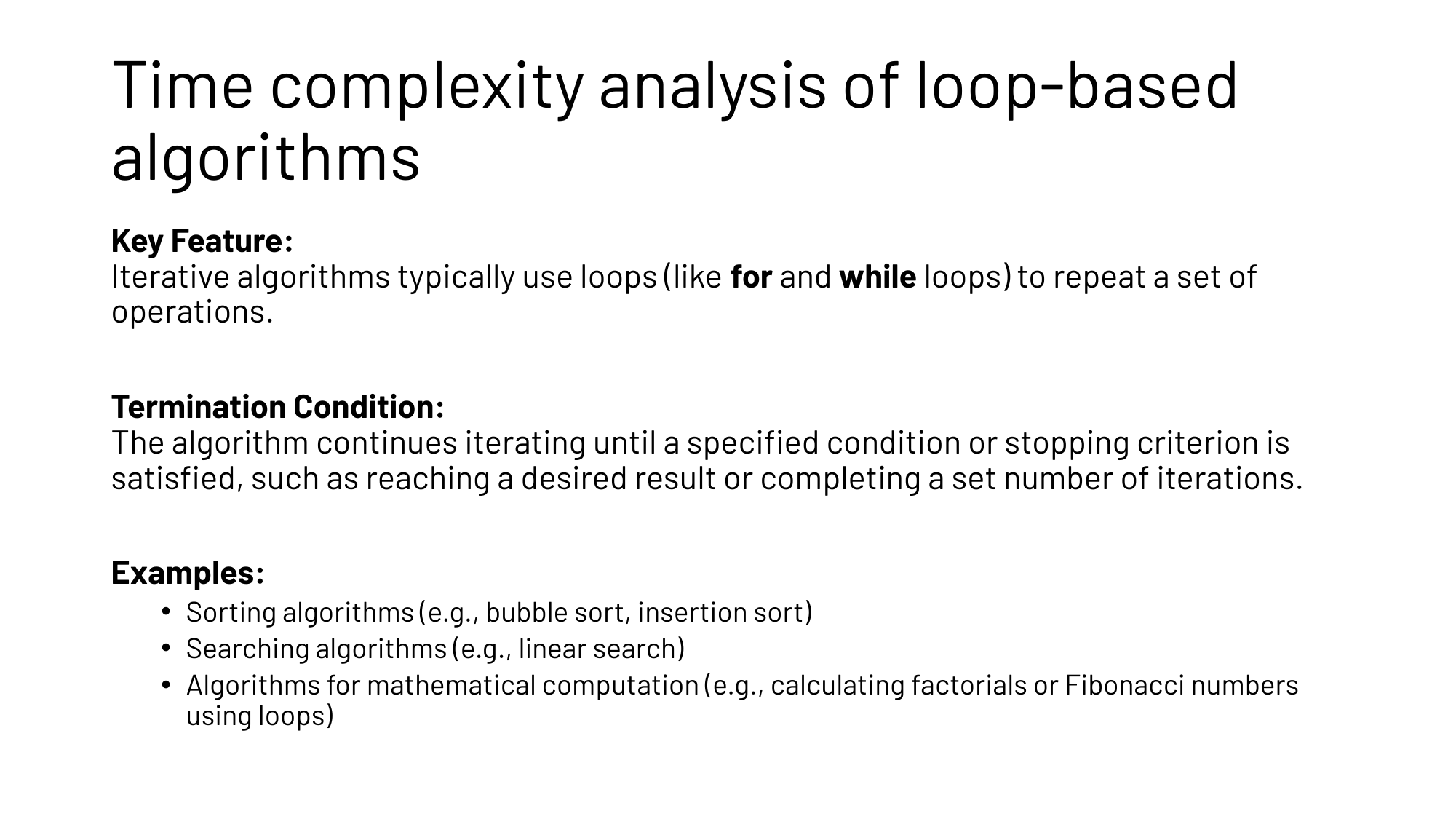

# Time complexity analysis of loop-based algorithms
Key Feature:
Iterative algorithms typically use loops (like for and while loops) to repeat a set of operations.

Termination Condition:
The algorithm continues iterating until a specified condition or stopping criterion is satisfied, such as reaching a desired result or completing a set number of iterations.

Examples:
Sorting algorithms (e.g., bubble sort, insertion sort)
Searching algorithms (e.g., linear search)
Algorithms for mathematical computation (e.g., calculating factorials or Fibonacci numbers using loops)